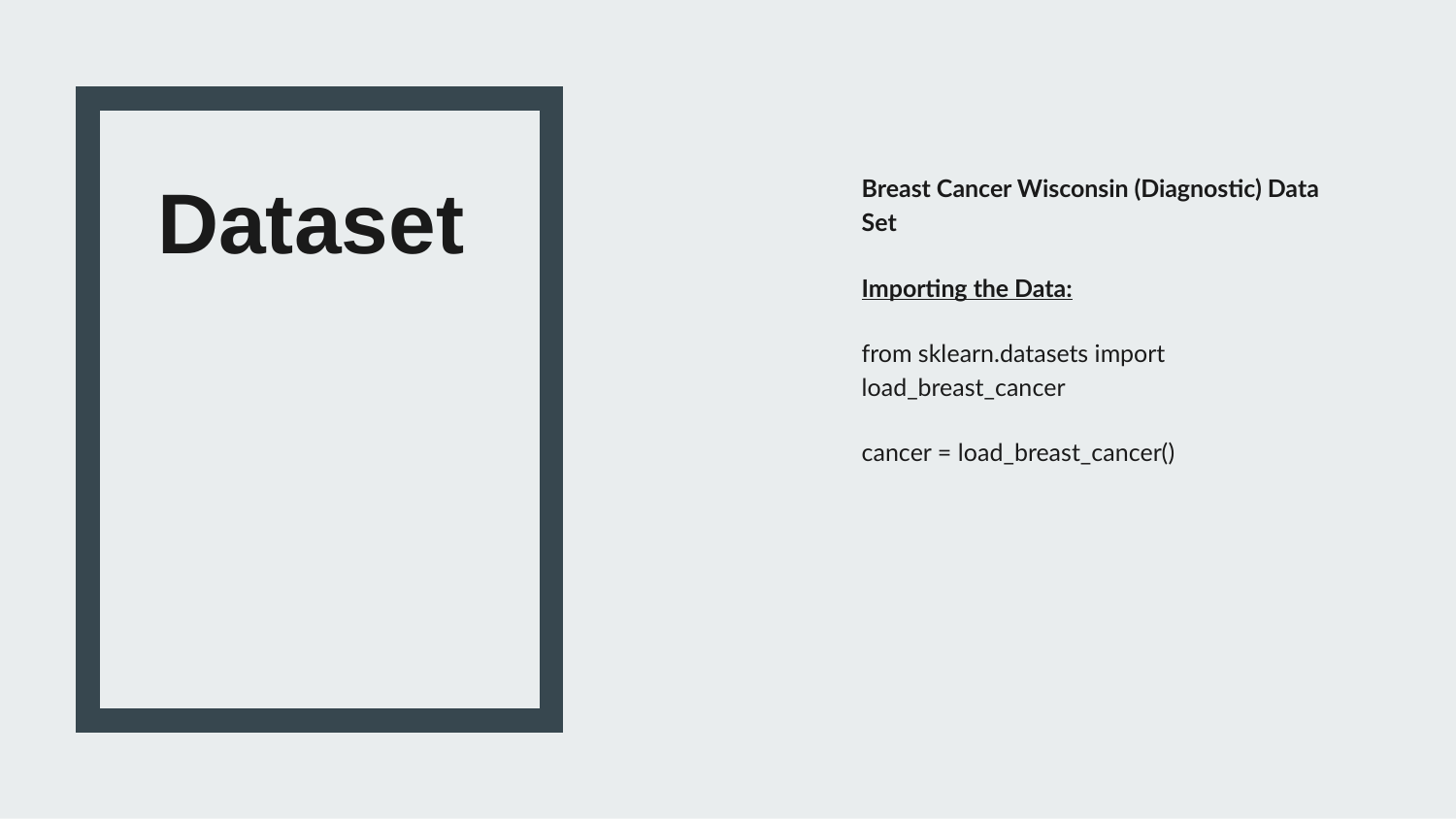

# Dataset
Breast Cancer Wisconsin (Diagnostic) Data Set
Importing the Data:
from sklearn.datasets import load_breast_cancer
cancer = load_breast_cancer()